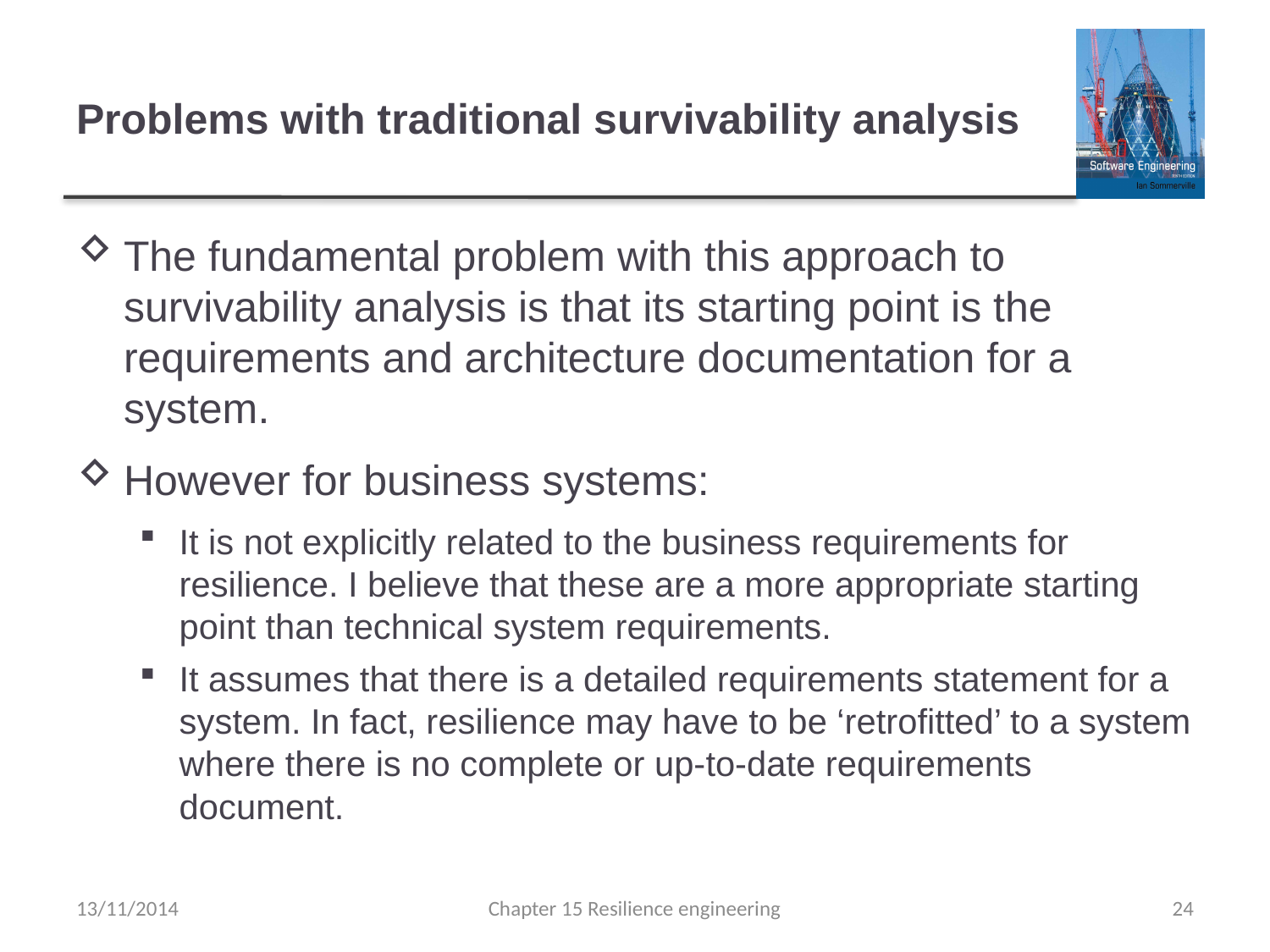

# Problems with traditional survivability analysis
The fundamental problem with this approach to survivability analysis is that its starting point is the requirements and architecture documentation for a system.
However for business systems:
It is not explicitly related to the business requirements for resilience. I believe that these are a more appropriate starting point than technical system requirements.
It assumes that there is a detailed requirements statement for a system. In fact, resilience may have to be ‘retrofitted’ to a system where there is no complete or up-to-date requirements document.
13/11/2014
Chapter 15 Resilience engineering
24